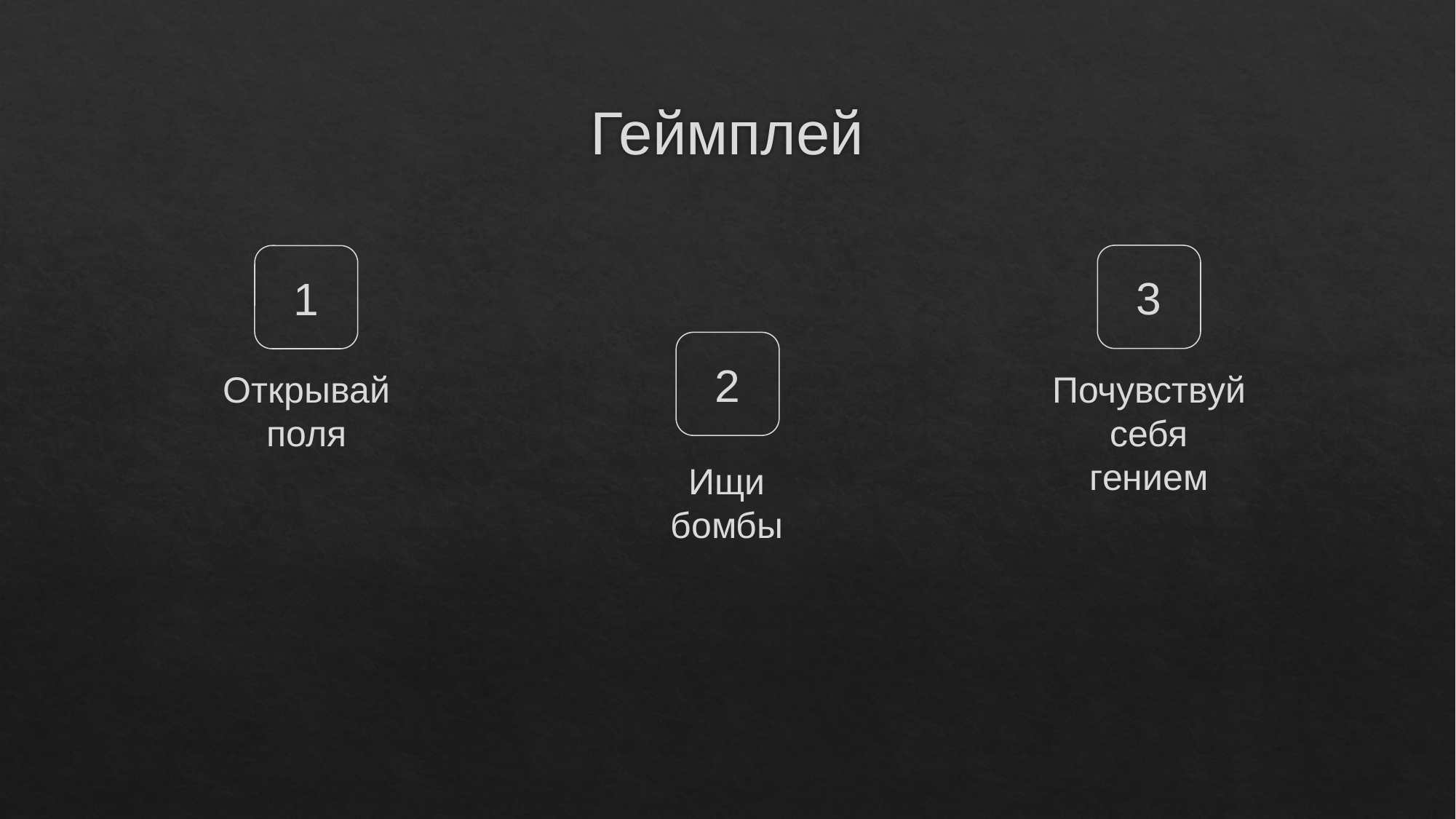

# Геймплей
3
1
2
Открывай поля
Почувствуй себя гением
Ищи бомбы